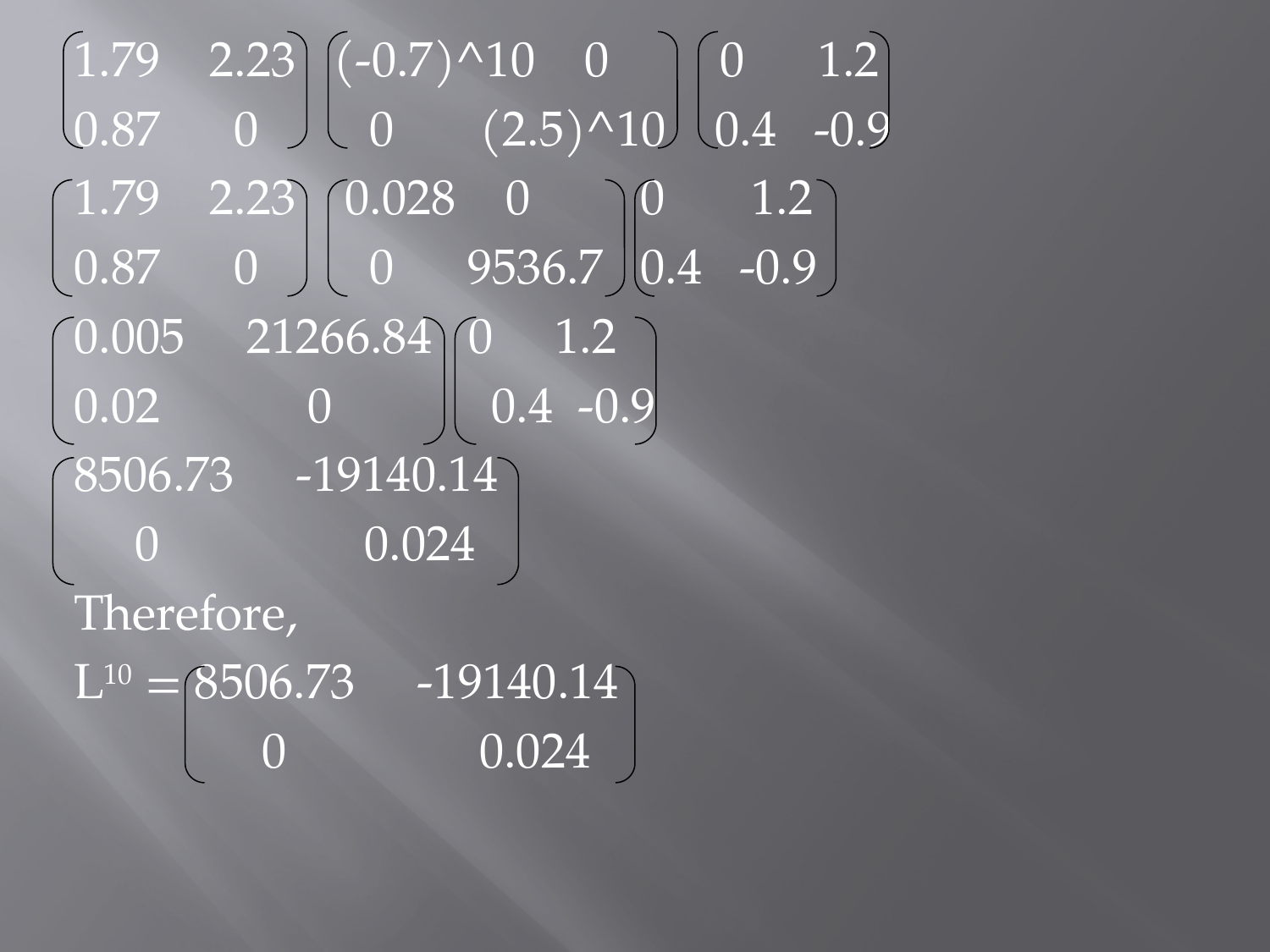

1.79    2.23   (-0.7)^10    0         0      1.2
0.87      0         0       (2.5)^10    0.4   -0.9
1.79    2.23    0.028    0         0       1.2
0.87      0         0      9536.7   0.4   -0.9
0.005     21266.84   0     1.2
0.02            0 	   0.4  -0.9
8506.73     -19140.14
     0		   0.024
Therefore,
L10 = 8506.73     -19140.14
	     0		  0.024